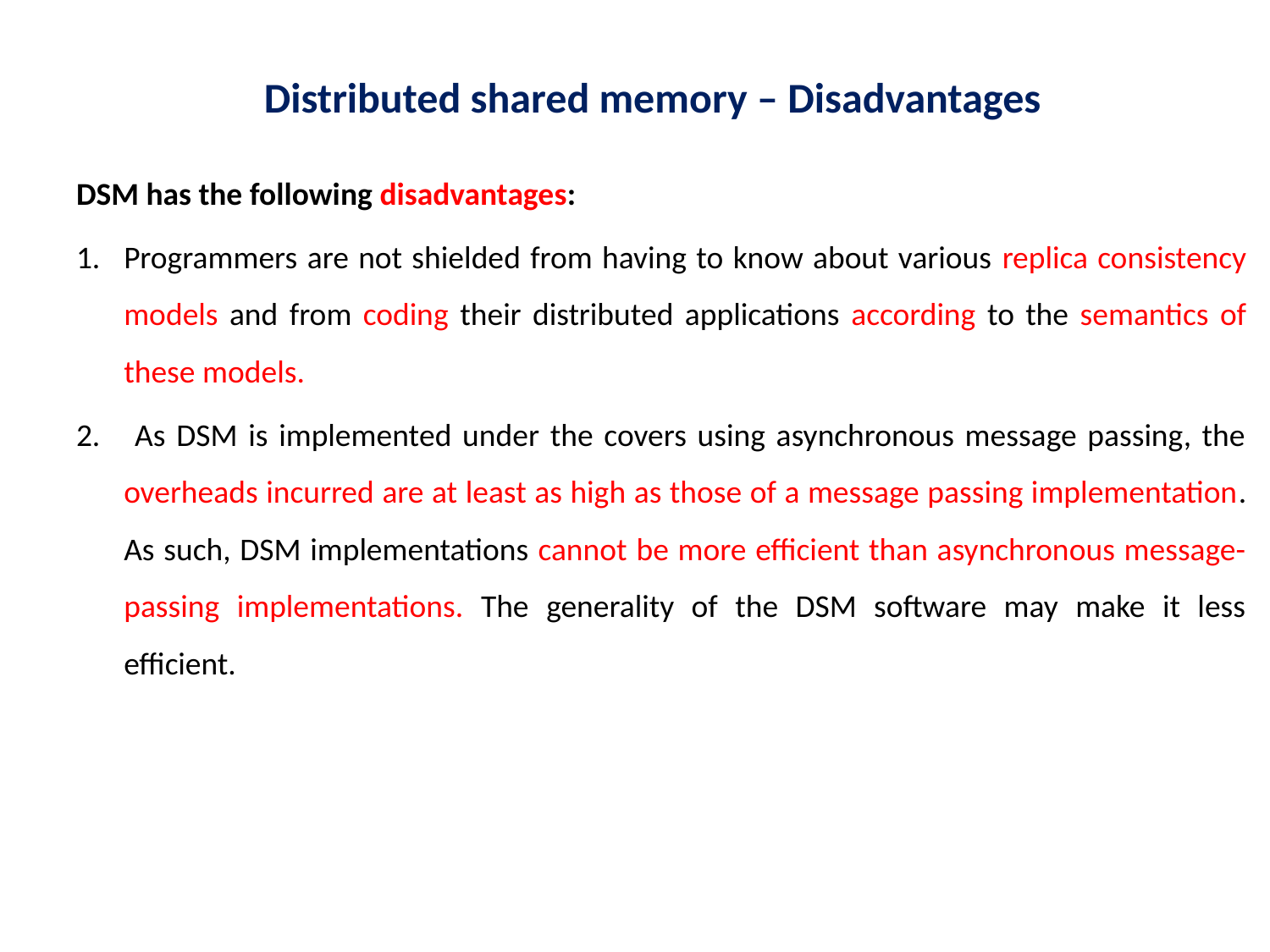

# Distributed shared memory – Disadvantages
DSM has the following disadvantages:
Programmers are not shielded from having to know about various replica consistency models and from coding their distributed applications according to the semantics of these models.
 As DSM is implemented under the covers using asynchronous message passing, the overheads incurred are at least as high as those of a message passing implementation. As such, DSM implementations cannot be more efficient than asynchronous message-passing implementations. The generality of the DSM software may make it less efficient.